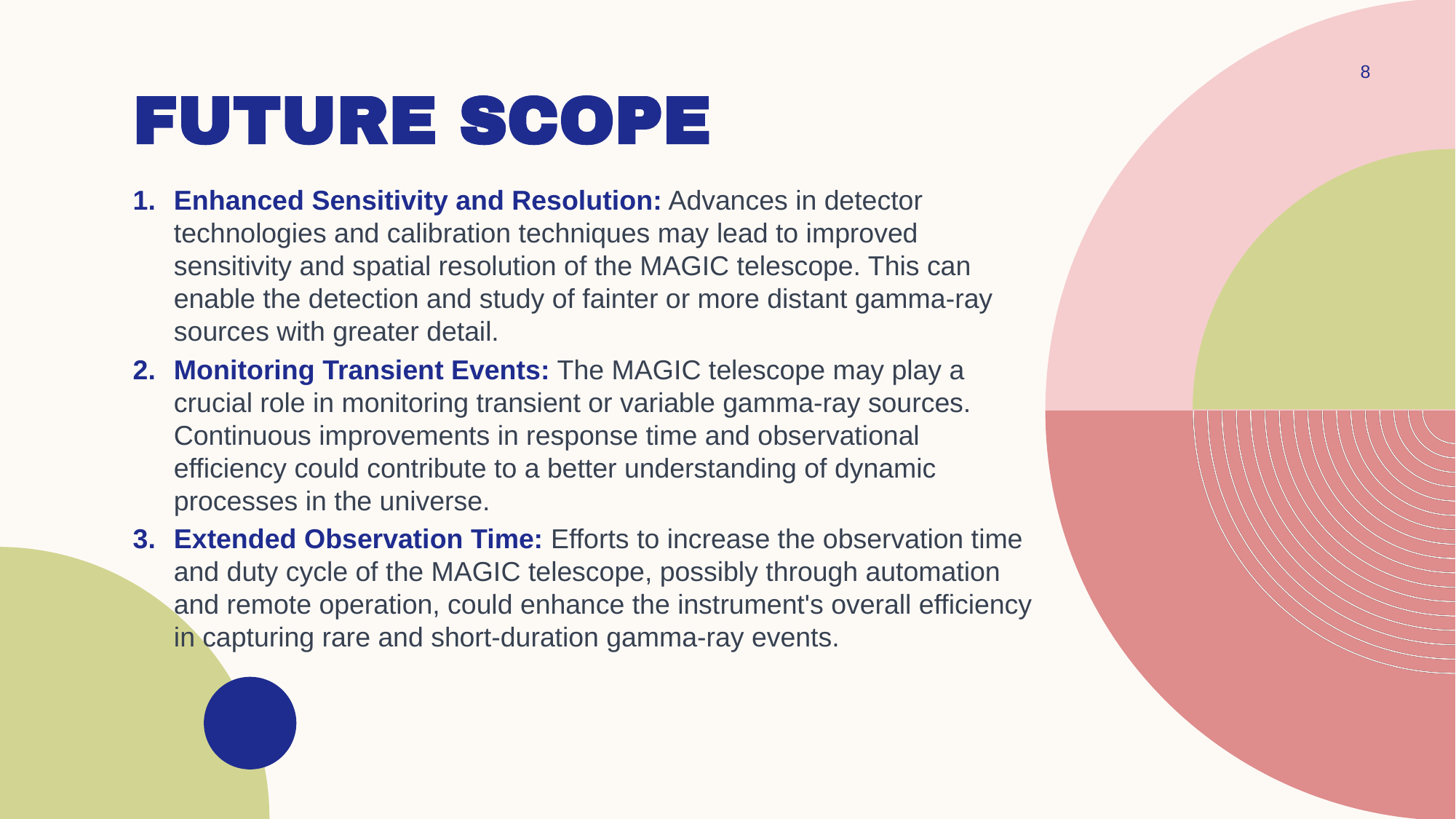

8
# FUTURE SCOPE
Enhanced Sensitivity and Resolution: Advances in detector technologies and calibration techniques may lead to improved sensitivity and spatial resolution of the MAGIC telescope. This can enable the detection and study of fainter or more distant gamma-ray sources with greater detail.
Monitoring Transient Events: The MAGIC telescope may play a crucial role in monitoring transient or variable gamma-ray sources. Continuous improvements in response time and observational efficiency could contribute to a better understanding of dynamic processes in the universe.
Extended Observation Time: Efforts to increase the observation time and duty cycle of the MAGIC telescope, possibly through automation and remote operation, could enhance the instrument's overall efficiency in capturing rare and short-duration gamma-ray events.